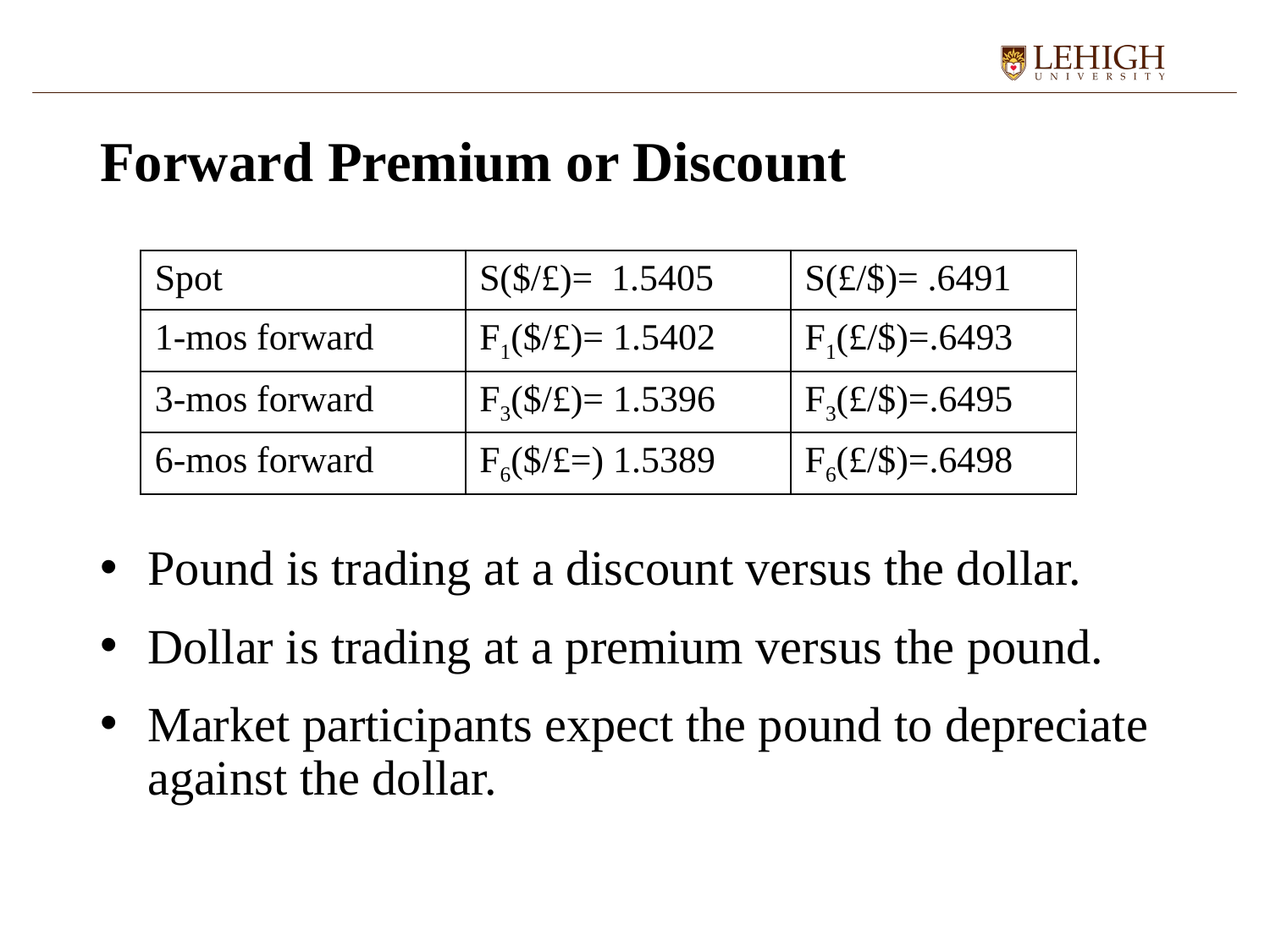

# Forward Premium or Discount
|  |  |  |
| --- | --- | --- |
| Spot | S($/£)= 1.5405 | S(£/$)= .6491 |
| 1-mos forward | F1($/£)= 1.5402 | F1(£/$)=.6493 |
| 3-mos forward | F3($/£)= 1.5396 | F3(£/$)=.6495 |
| 6-mos forward | F6($/£=) 1.5389 | F6(£/$)=.6498 |
Pound is trading at a discount versus the dollar.
Dollar is trading at a premium versus the pound.
Market participants expect the pound to depreciate against the dollar.